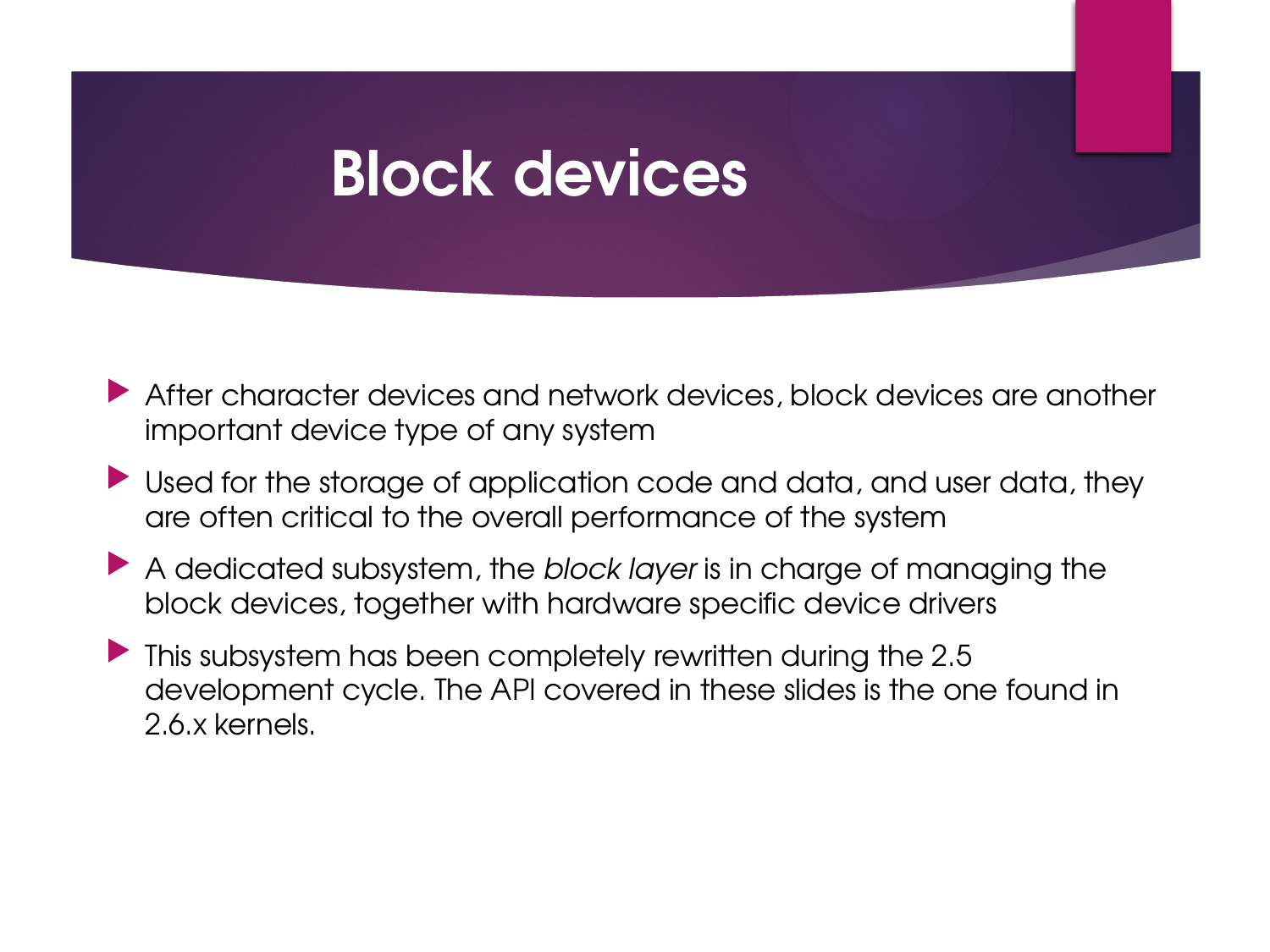

Block devices
After character devices and network devices, block devices are another important device type of any system
Used for the storage of application code and data, and user data, they are often critical to the overall performance of the system
A dedicated subsystem, the block layer is in charge of managing the block devices, together with hardware specific device drivers
This subsystem has been completely rewritten during the 2.5 development cycle. The API covered in these slides is the one found in 2.6.x kernels.